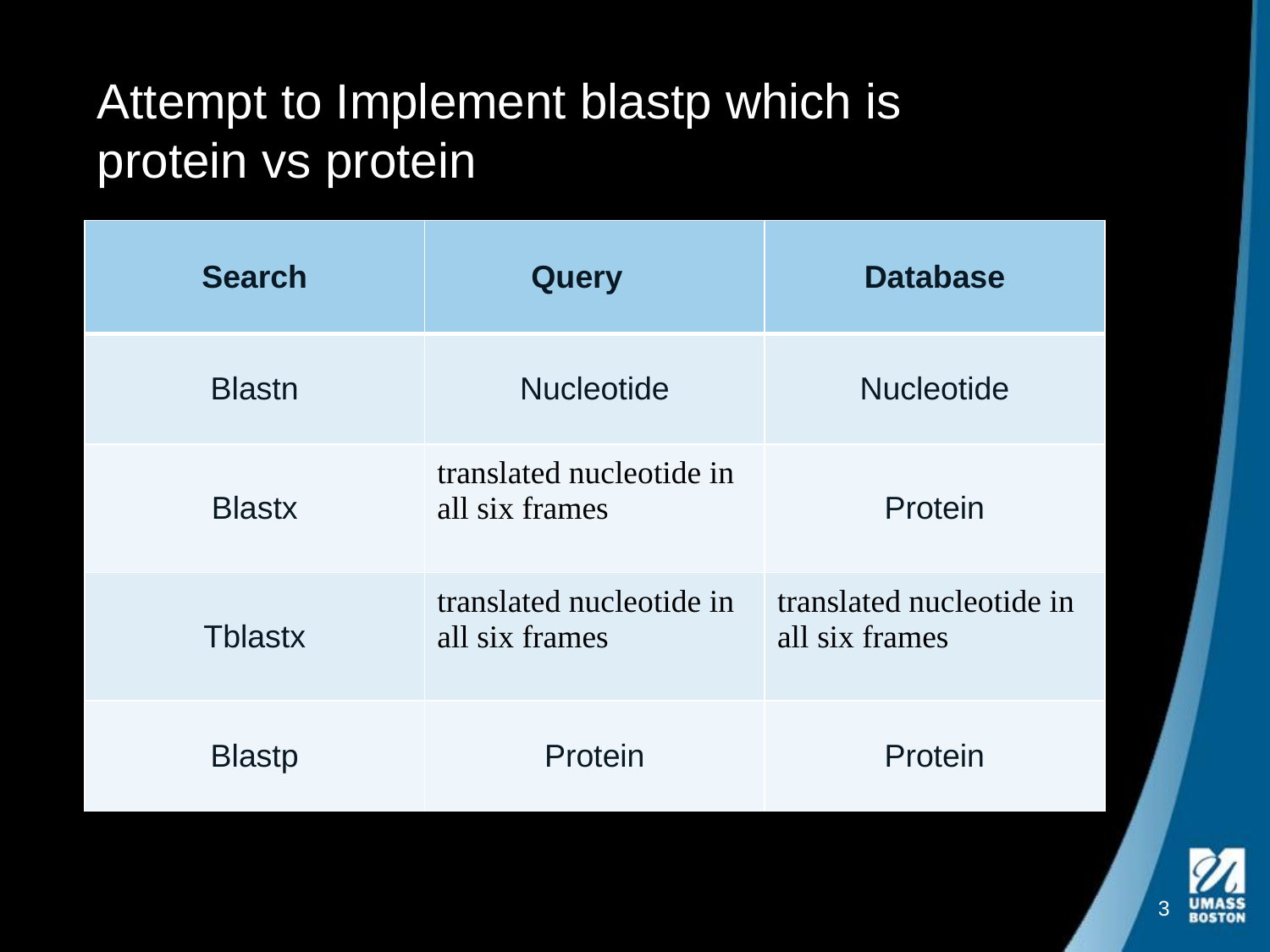

# Attempt to Implement blastp which is protein vs protein
| Search | Query | Database |
| --- | --- | --- |
| Blastn | Nucleotide | Nucleotide |
| Blastx | translated nucleotide in all six frames | Protein |
| Tblastx | translated nucleotide in all six frames | translated nucleotide in all six frames |
| Blastp | Protein | Protein |
3